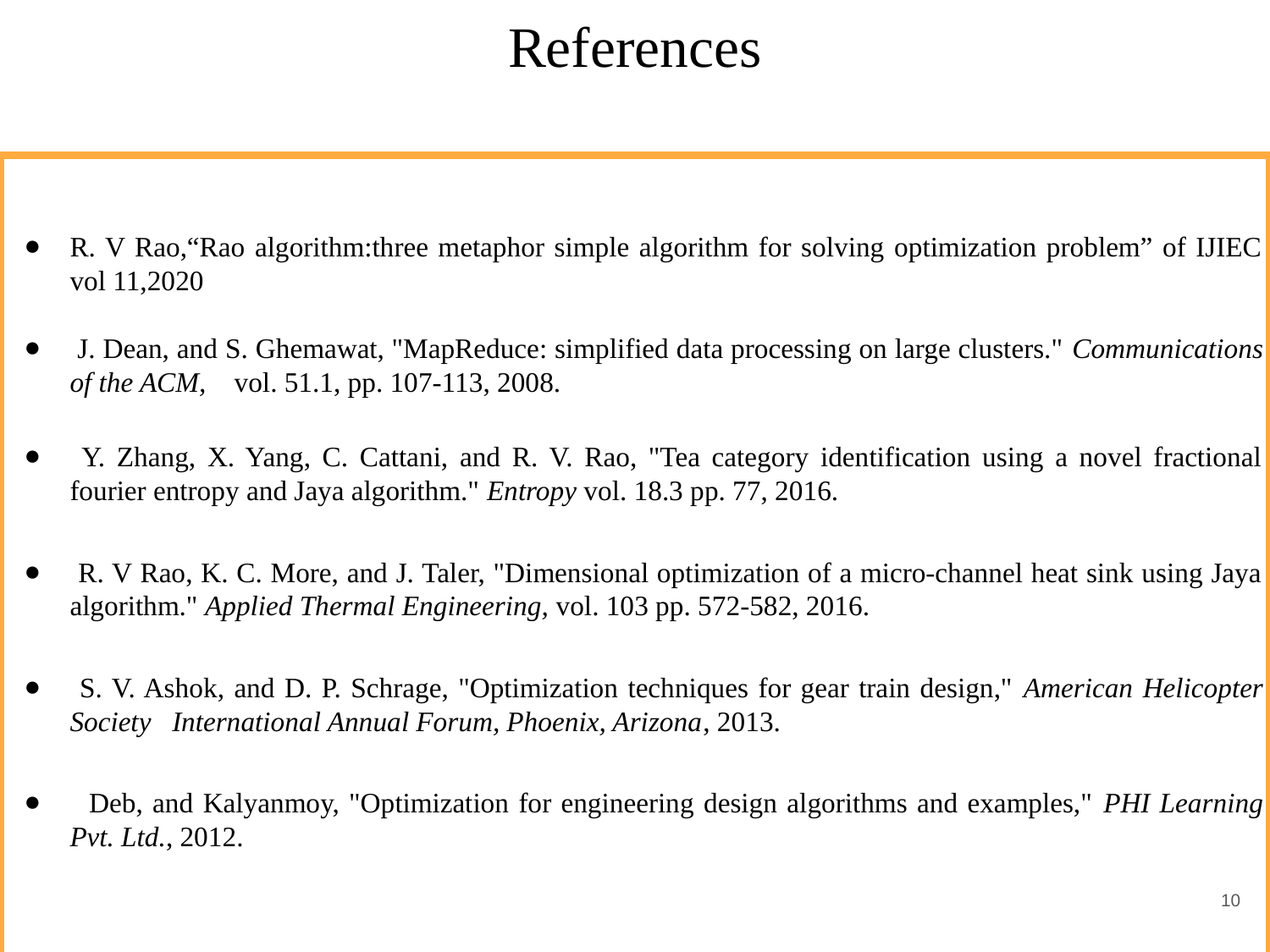

References

R. V Rao,“Rao algorithm:three metaphor simple algorithm for solving optimization problem” of IJIEC vol 11,2020

 J. Dean, and S. Ghemawat, "MapReduce: simplified data processing on large clusters." Communications of the ACM,    vol. 51.1, pp. 107-113, 2008.

 Y. Zhang, X. Yang, C. Cattani, and R. V. Rao, "Tea category identification using a novel fractional fourier entropy and Jaya algorithm." Entropy vol. 18.3 pp. 77, 2016.

 R. V Rao, K. C. More, and J. Taler, "Dimensional optimization of a micro-channel heat sink using Jaya algorithm." Applied Thermal Engineering, vol. 103 pp. 572-582, 2016.

 S. V. Ashok, and D. P. Schrage, "Optimization techniques for gear train design," American Helicopter Society   International Annual Forum, Phoenix, Arizona, 2013.

  Deb, and Kalyanmoy, "Optimization for engineering design algorithms and examples," PHI Learning Pvt. Ltd., 2012.

10